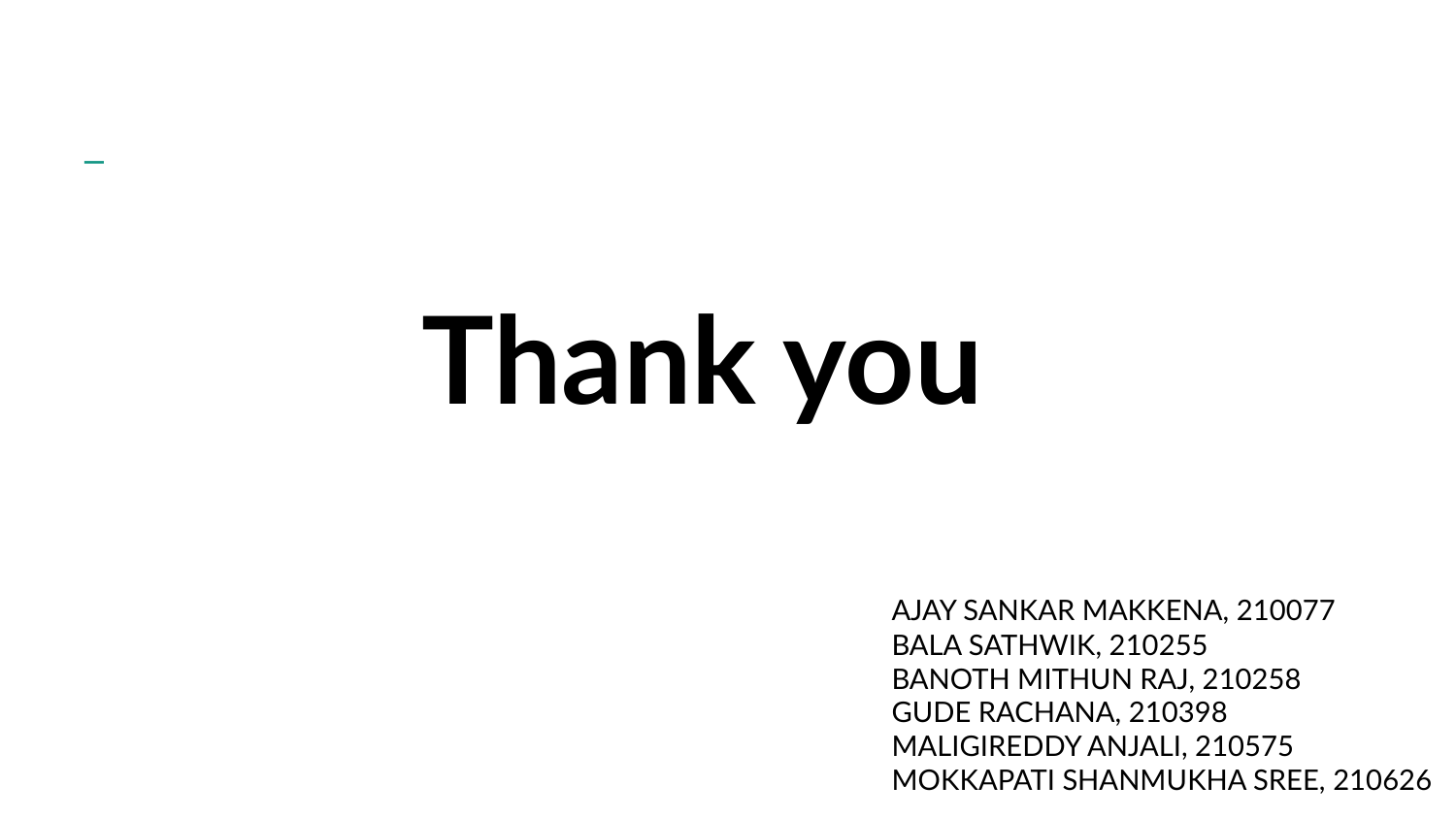

Thank you
AJAY SANKAR MAKKENA, 210077
BALA SATHWIK, 210255
BANOTH MITHUN RAJ, 210258
GUDE RACHANA, 210398
MALIGIREDDY ANJALI, 210575
MOKKAPATI SHANMUKHA SREE, 210626